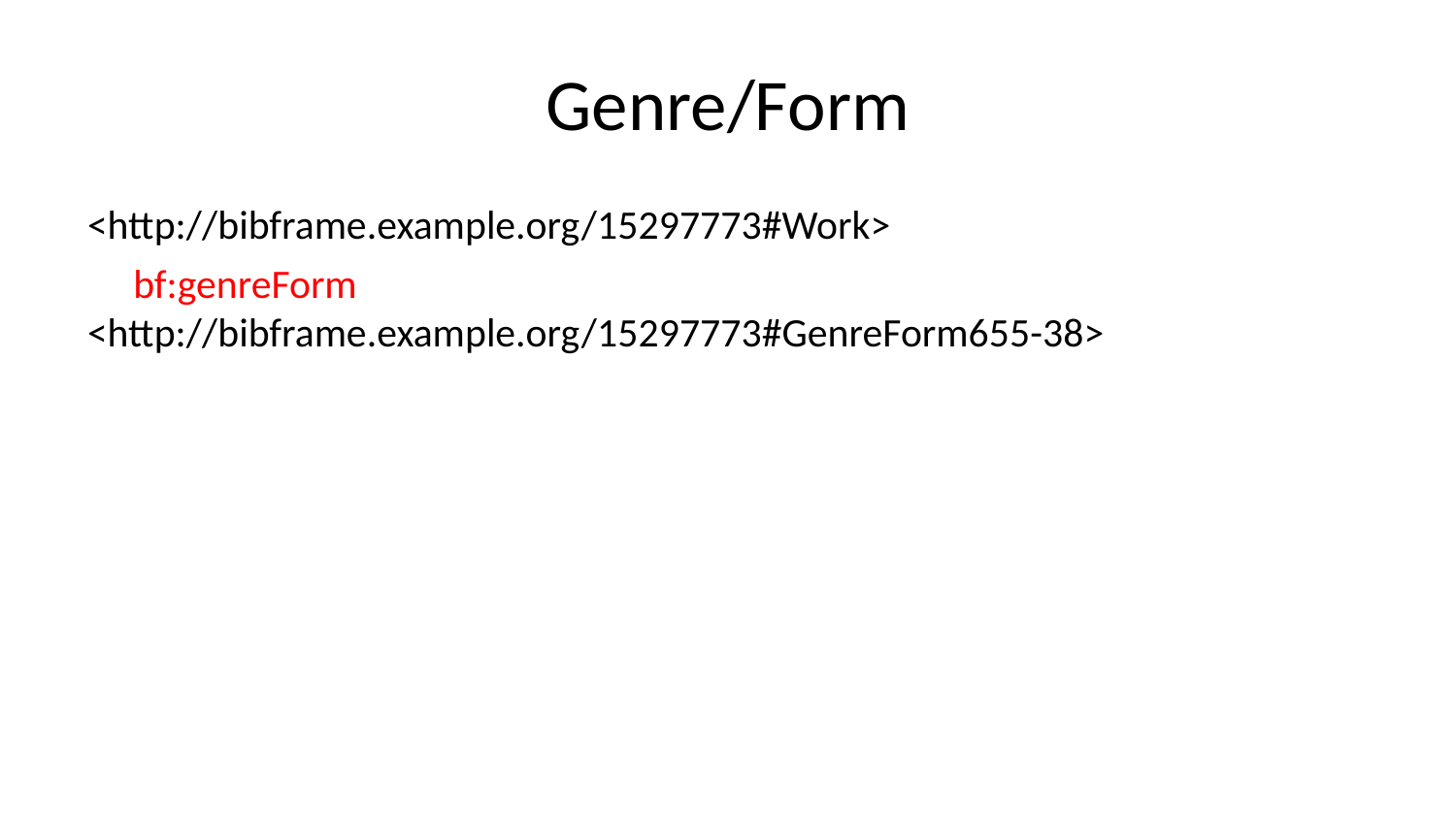

# Genre/Form
<http://bibframe.example.org/15297773#Work>
     bf:genreForm           <http://bibframe.example.org/15297773#GenreForm655-38>